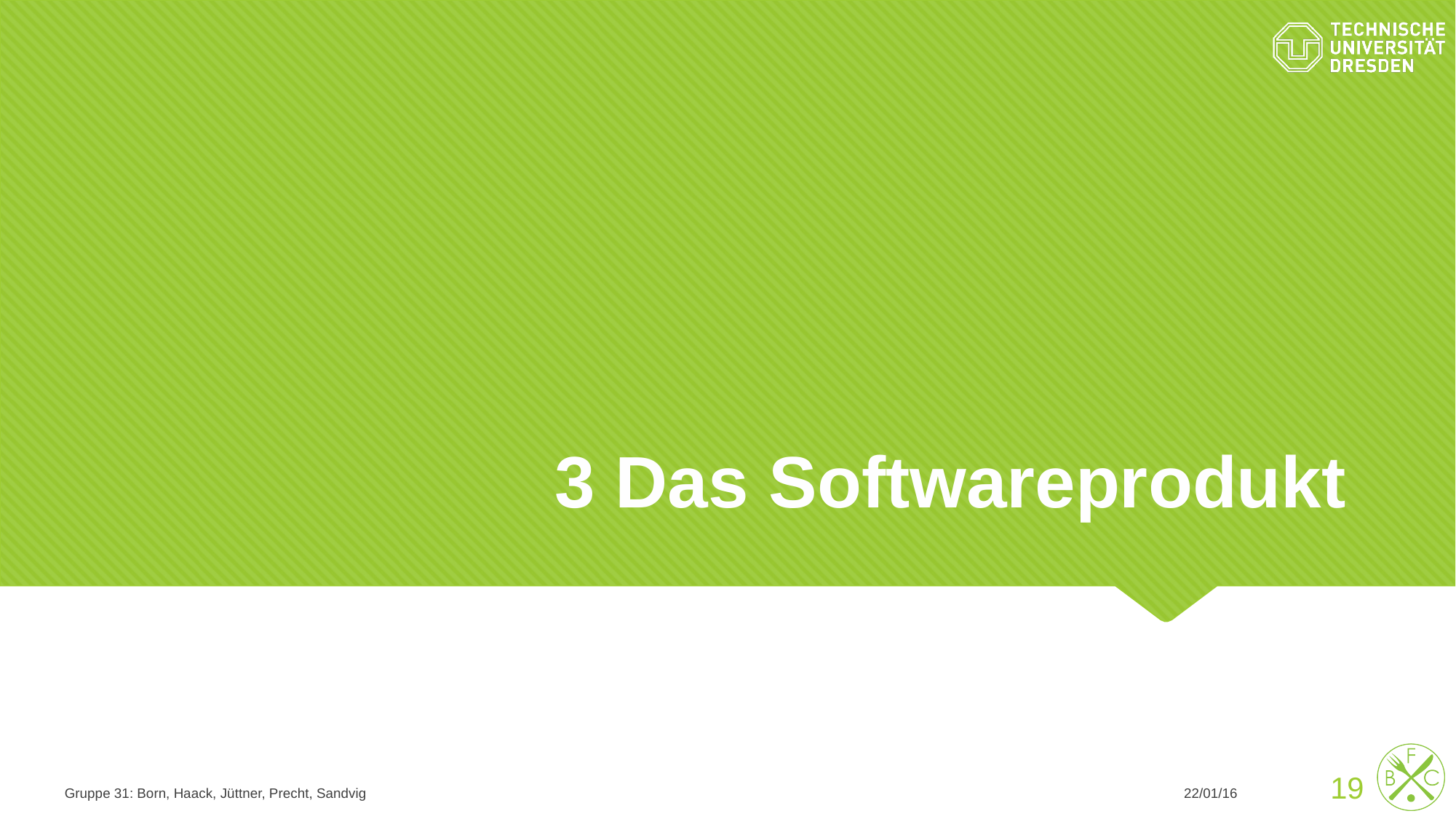

# 3 Das Softwareprodukt

19
Gruppe 31: Born, Haack, Jüttner, Precht, Sandvig
22/01/16